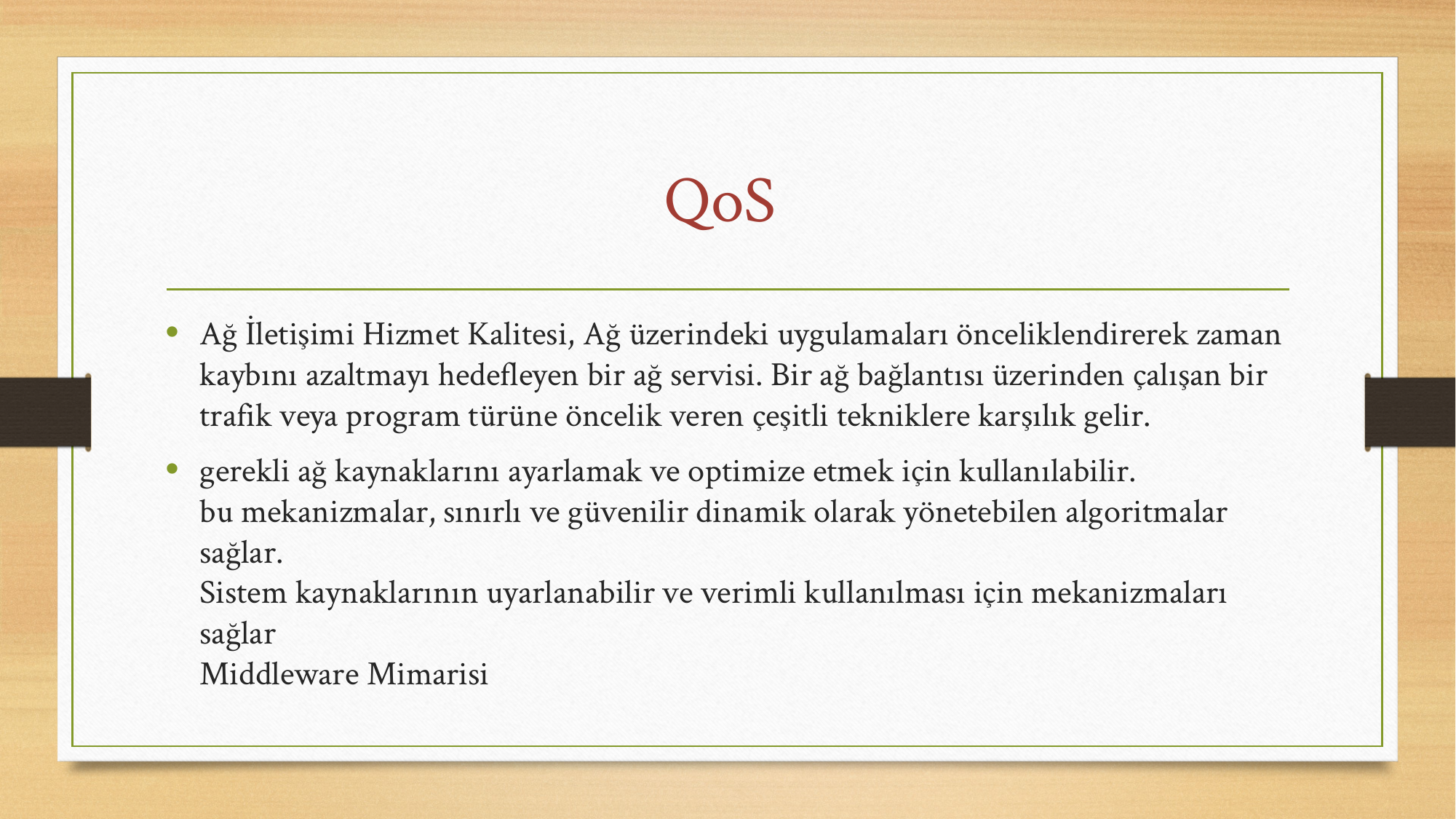

# QoS
Ağ İletişimi Hizmet Kalitesi, Ağ üzerindeki uygulamaları önceliklendirerek zaman kaybını azaltmayı hedefleyen bir ağ servisi. Bir ağ bağlantısı üzerinden çalışan bir trafik veya program türüne öncelik veren çeşitli tekniklere karşılık gelir.
gerekli ağ kaynaklarını ayarlamak ve optimize etmek için kullanılabilir.
bu mekanizmalar, sınırlı ve güvenilir dinamik olarak yönetebilen algoritmalar sağlar.
Sistem kaynaklarının uyarlanabilir ve verimli kullanılması için mekanizmaları sağlar
Middleware Mimarisi